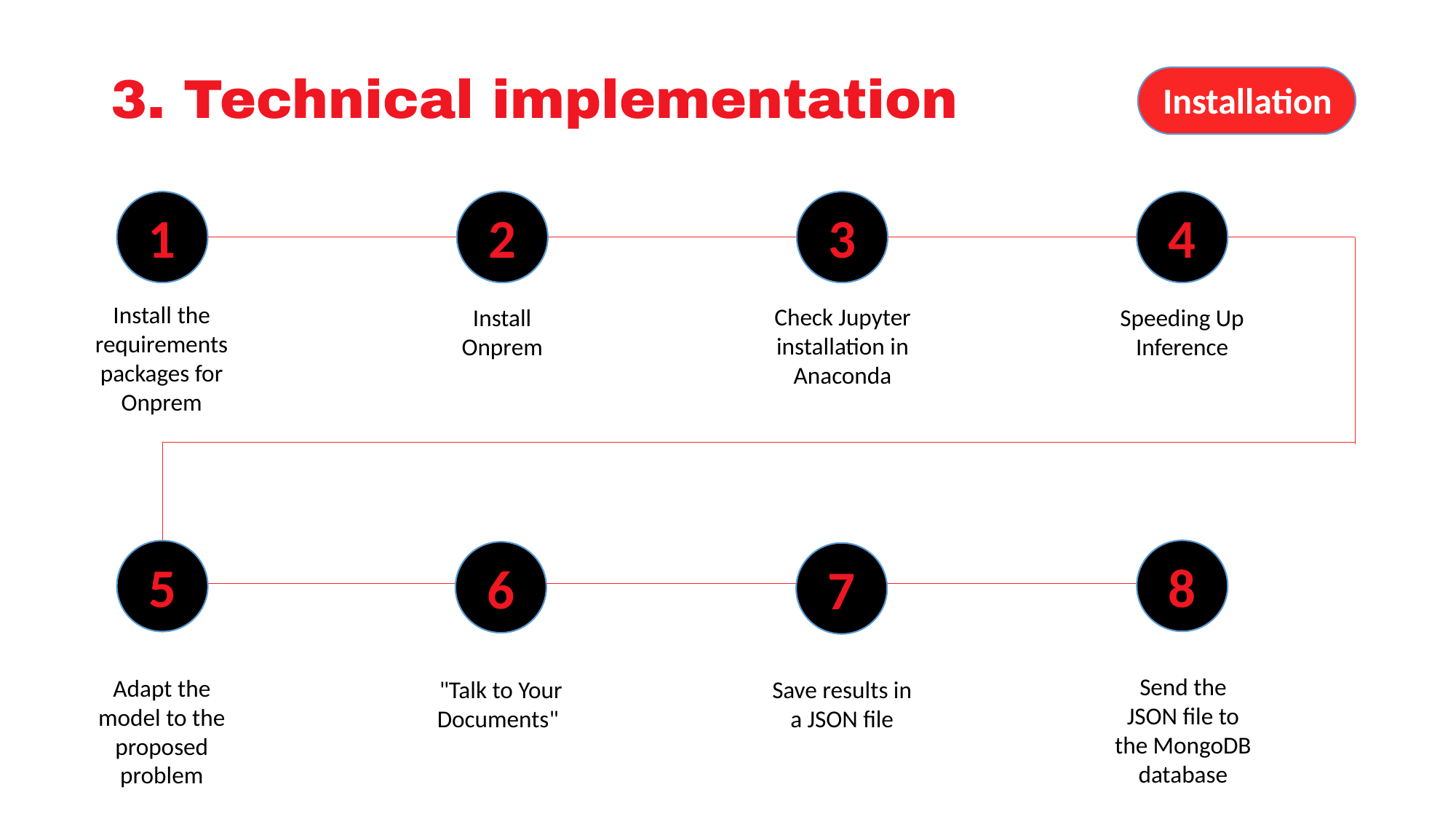

12
3. Technical implementation

Installation

3
4
1
2
Install the requirements packages for Onprem
Check Jupyter installation in Anaconda
Install Onprem
Speeding Up Inference

8
5
6
7
Send the JSON file to the MongoDB database
Adapt the model to the proposed problem
"Talk to Your Documents"
Save results in a JSON file